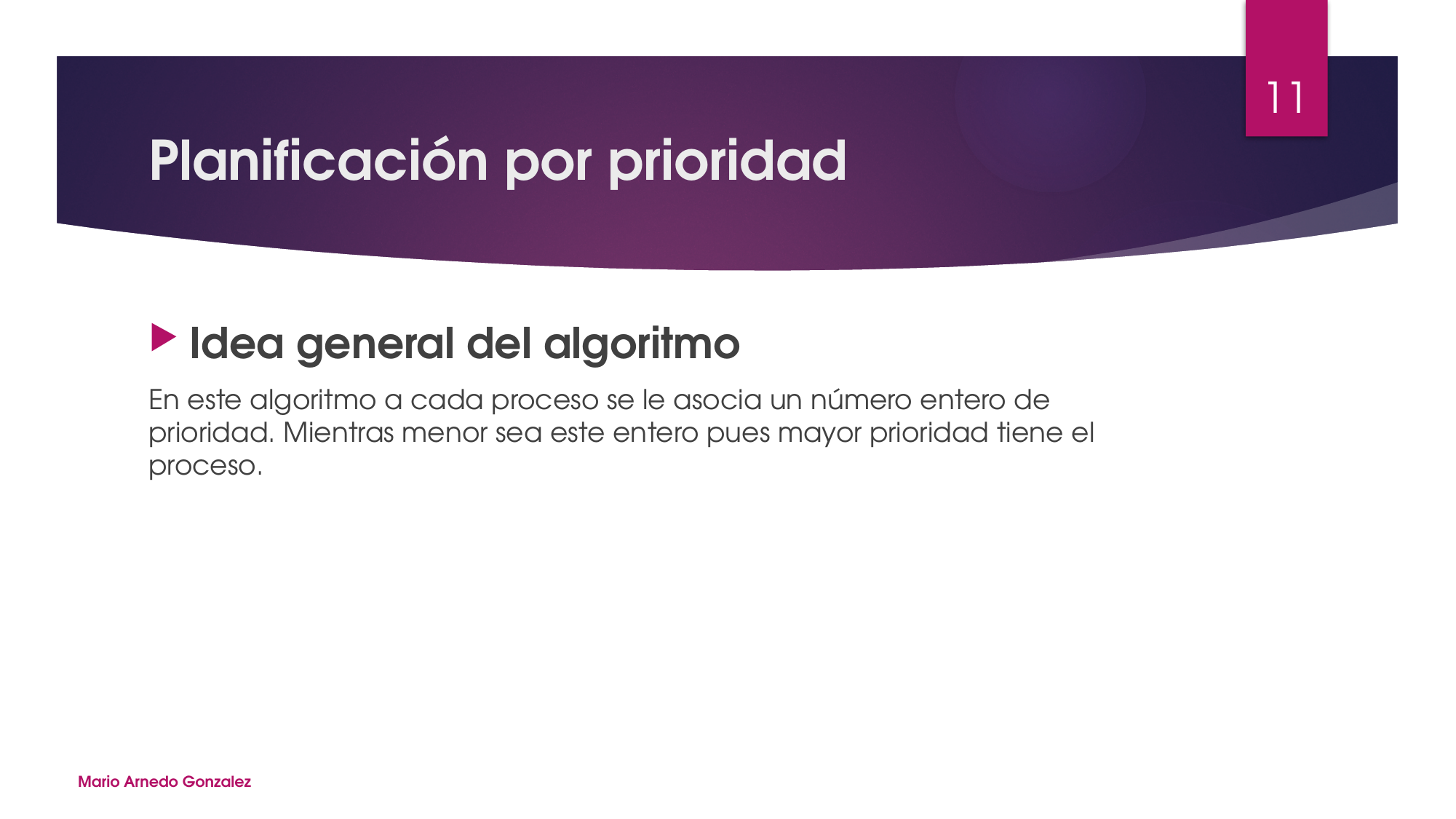

11
# Planificación por prioridad
Idea general del algoritmo
En este algoritmo a cada proceso se le asocia un número entero de prioridad. Mientras menor sea este entero pues mayor prioridad tiene el proceso.
Mario Arnedo Gonzalez